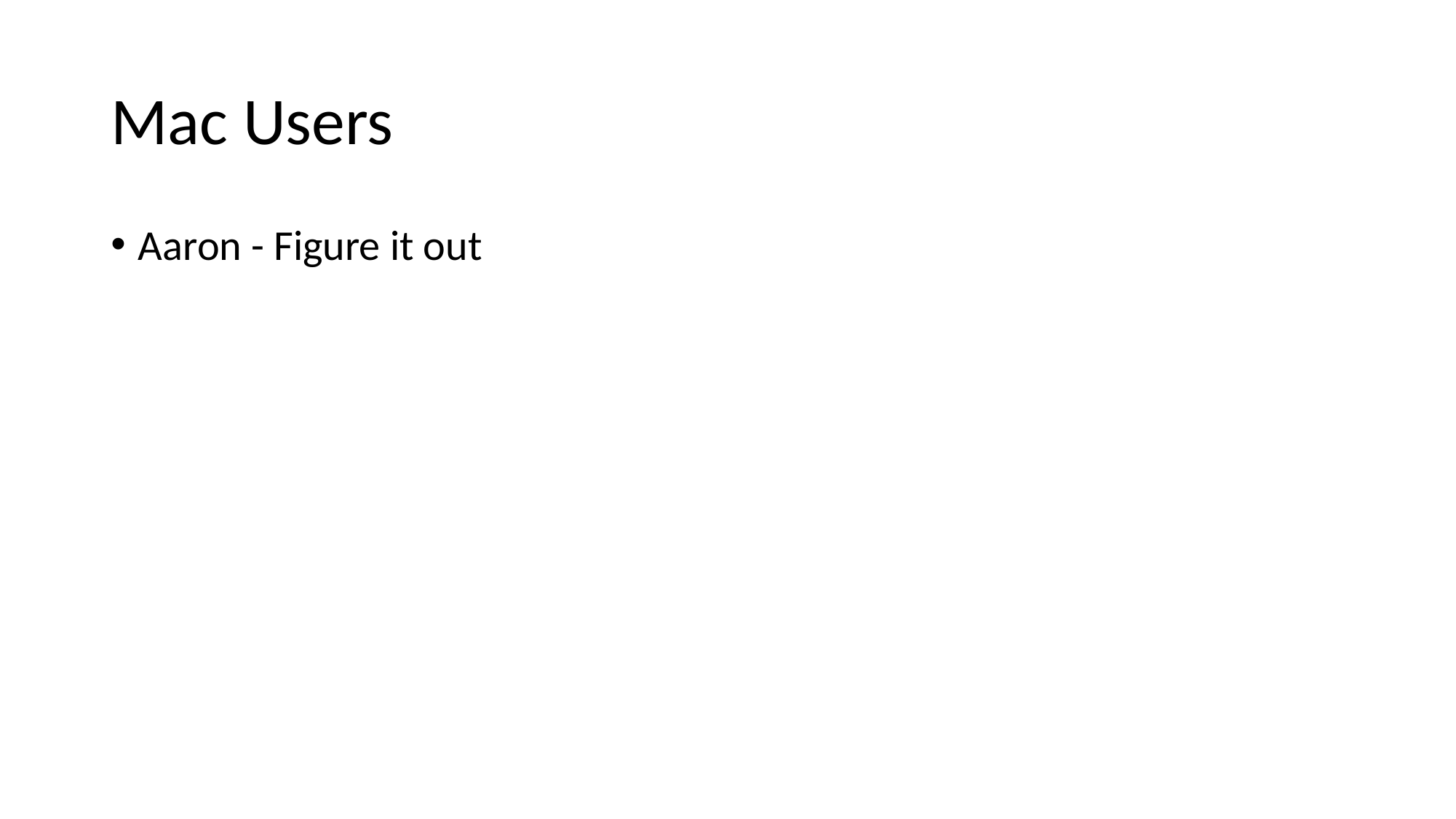

# Mac Users
Aaron - Figure it out